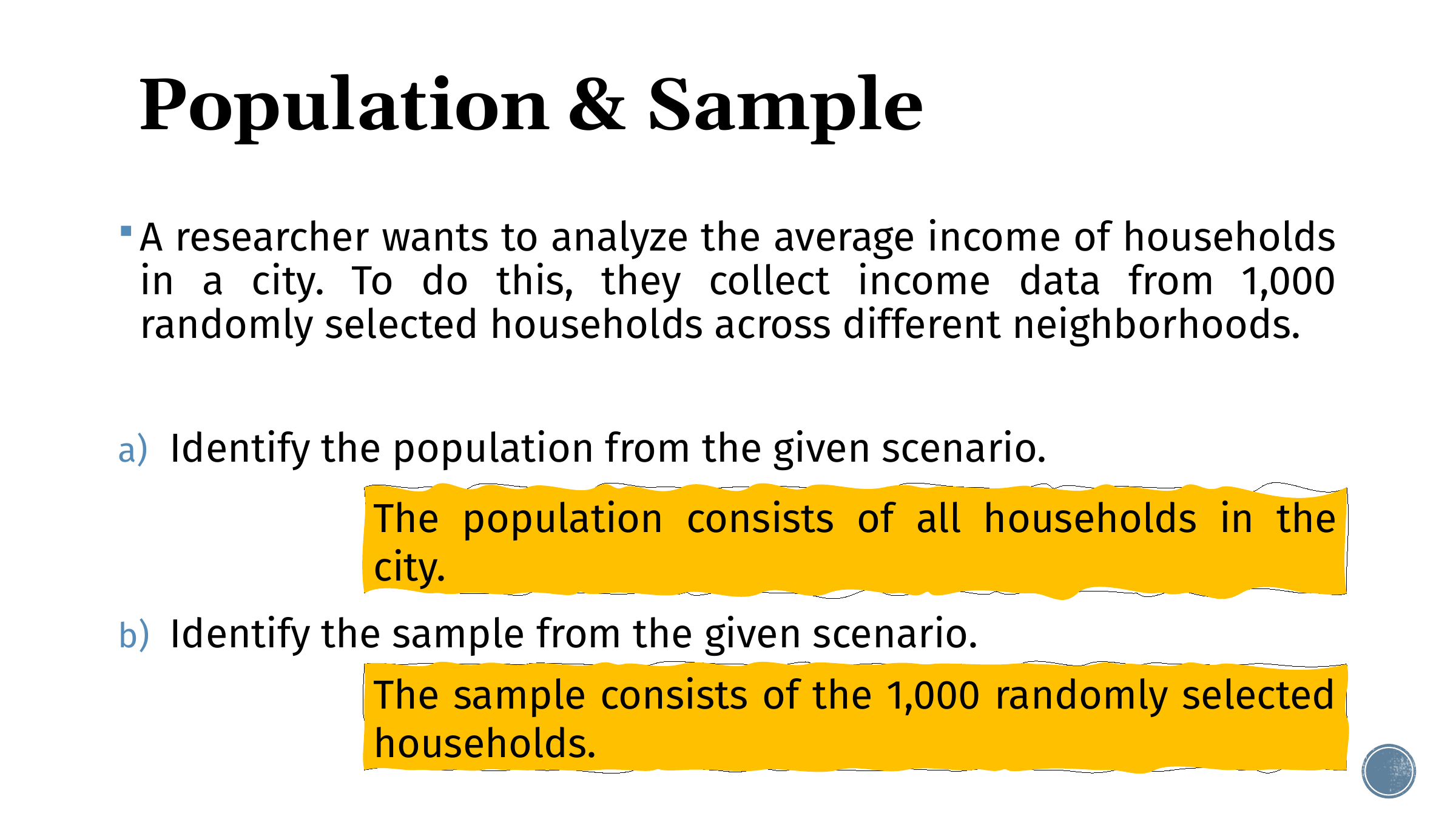

# Population & Sample
A researcher wants to analyze the average income of households in a city. To do this, they collect income data from 1,000 randomly selected households across different neighborhoods.

Identify the population from the given scenario.

Identify the sample from the given scenario.
The population consists of all households in the city.
The sample consists of the 1,000 randomly selected households.